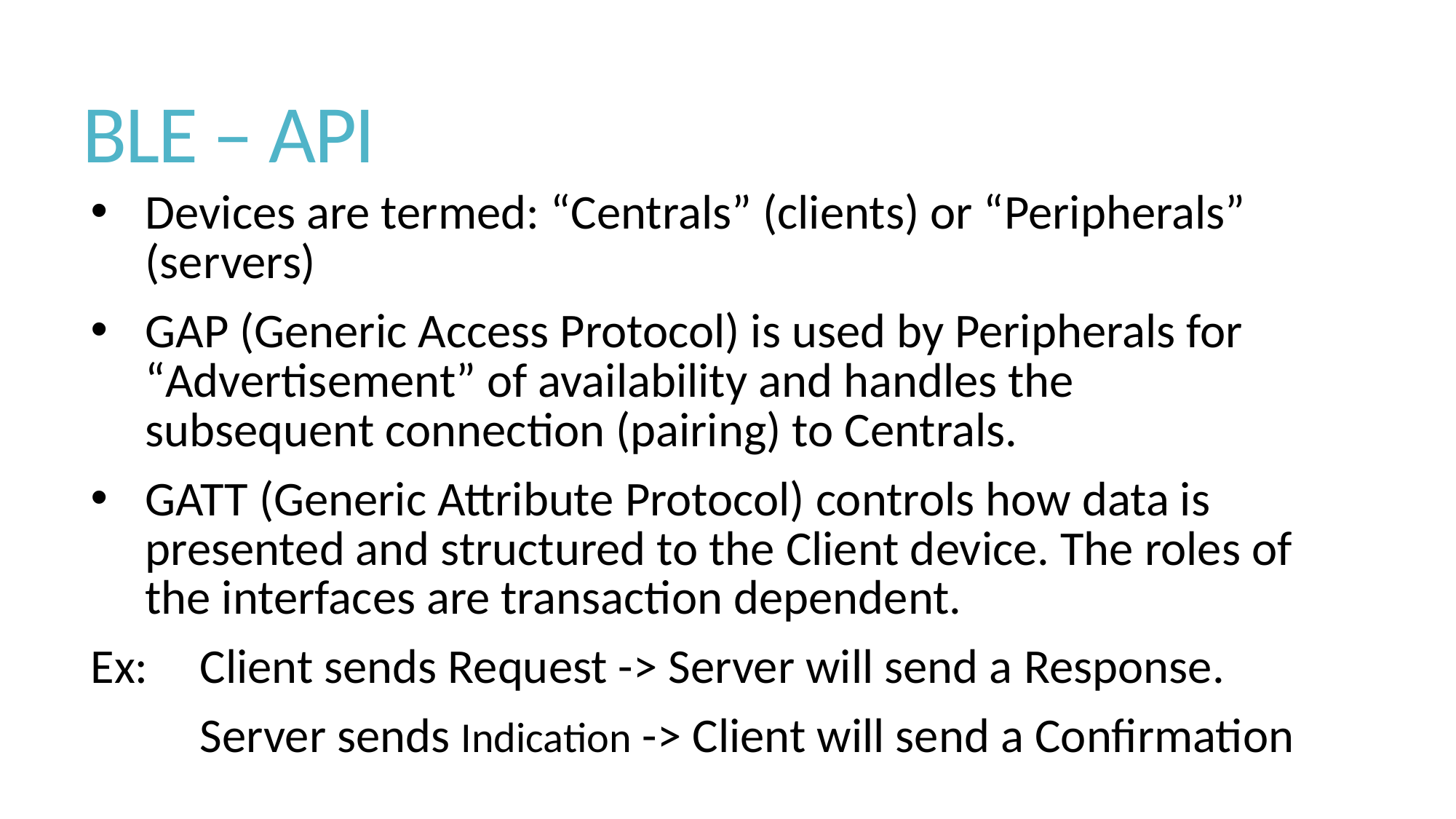

# BLE – API
Devices are termed: “Centrals” (clients) or “Peripherals” (servers)
GAP (Generic Access Protocol) is used by Peripherals for “Advertisement” of availability and handles the subsequent connection (pairing) to Centrals.
GATT (Generic Attribute Protocol) controls how data is presented and structured to the Client device. The roles of the interfaces are transaction dependent.
Ex:	Client sends Request -> Server will send a Response.
	Server sends Indication -> Client will send a Confirmation